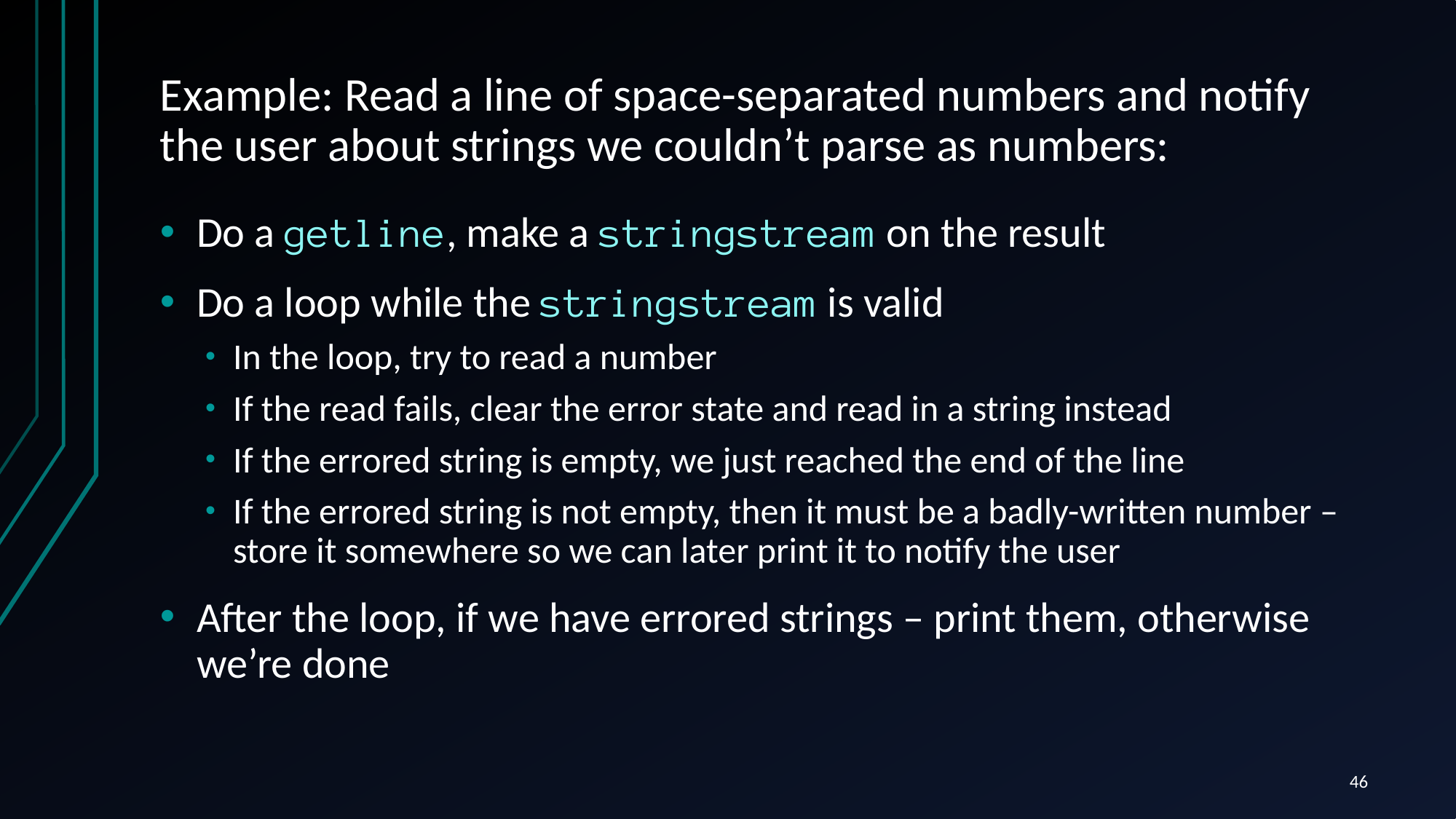

# Example: Read a line of space-separated numbers and notify the user about strings we couldn’t parse as numbers:
Do a getline, make a stringstream on the result
Do a loop while the stringstream is valid
In the loop, try to read a number
If the read fails, clear the error state and read in a string instead
If the errored string is empty, we just reached the end of the line
If the errored string is not empty, then it must be a badly-written number – store it somewhere so we can later print it to notify the user
After the loop, if we have errored strings – print them, otherwise we’re done

46